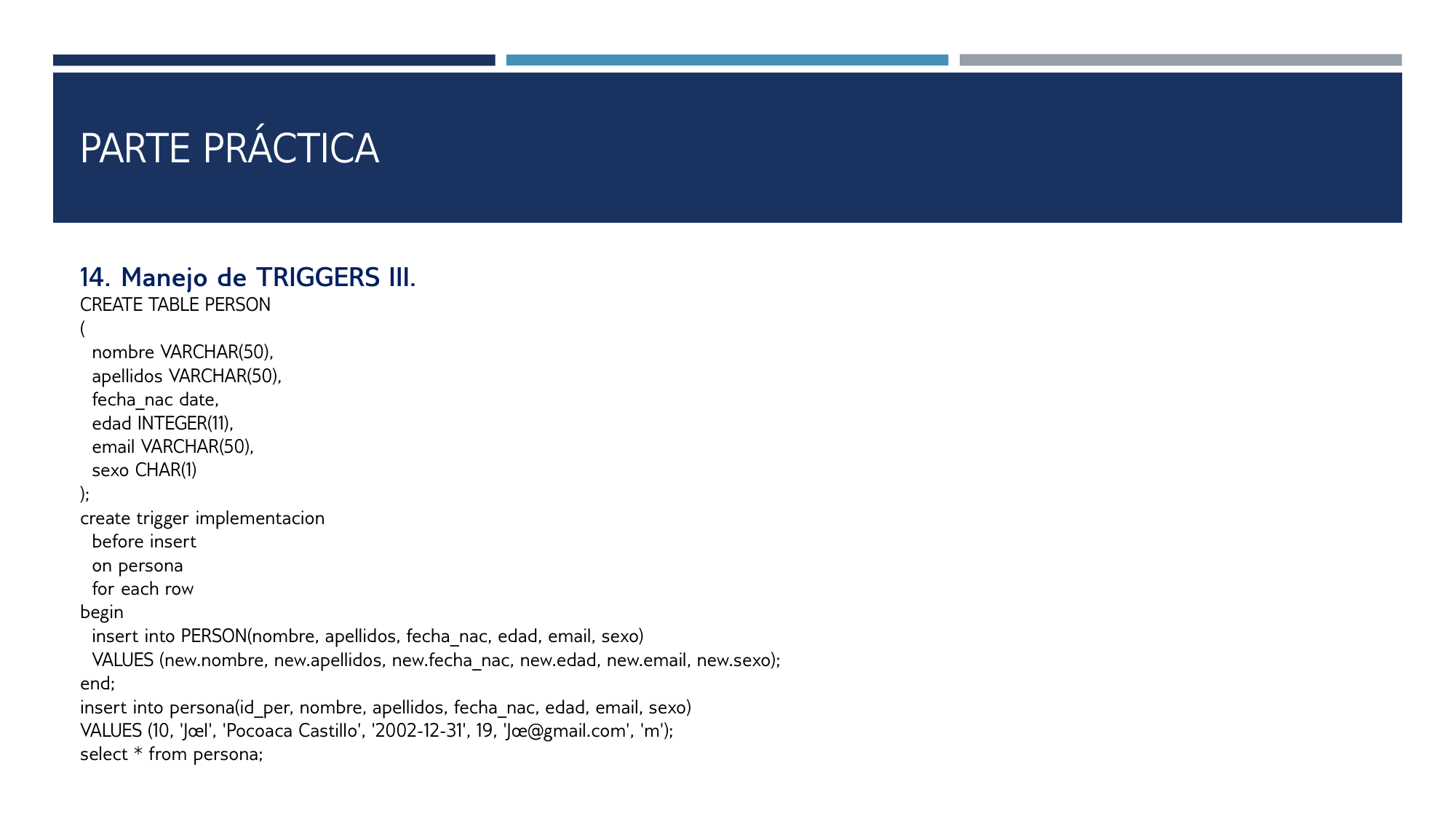

# PARTE PRÁCTICA
Manejo de TRIGGERS III.
CREATE TABLE PERSON
(
  nombre VARCHAR(50),
  apellidos VARCHAR(50),
  fecha_nac date,
  edad INTEGER(11),
  email VARCHAR(50),
  sexo CHAR(1)
);
create trigger implementacion
  before insert
  on persona
  for each row
begin
  insert into PERSON(nombre, apellidos, fecha_nac, edad, email, sexo)
  VALUES (new.nombre, new.apellidos, new.fecha_nac, new.edad, new.email, new.sexo);
end;
insert into persona(id_per, nombre, apellidos, fecha_nac, edad, email, sexo)
VALUES (10, 'Joel', 'Pocoaca Castillo', '2002-12-31', 19, 'Joe@gmail.com', 'm');
select * from persona;